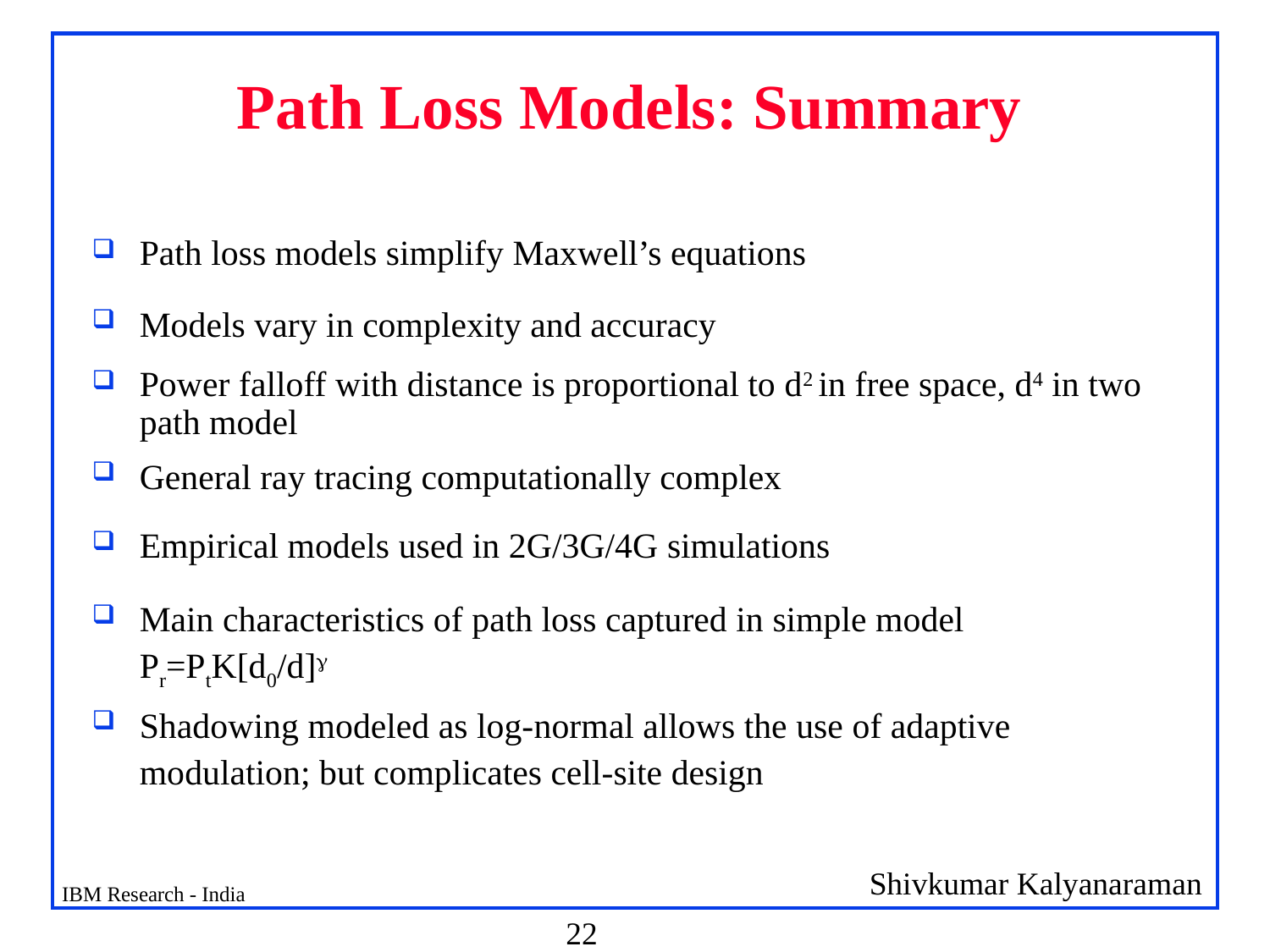

# Path Loss Models: Summary

Path loss models simplify Maxwell’s equations
Models vary in complexity and accuracy

Power falloff with distance is proportional to d2 in free space, d4 in two path model
General ray tracing computationally complex

Empirical models used in 2G/3G/4G simulations

Main characteristics of path loss captured in simple model Pr=PtK[d0/d]γ
Shadowing modeled as log-normal allows the use of adaptive modulation; but complicates cell-site design